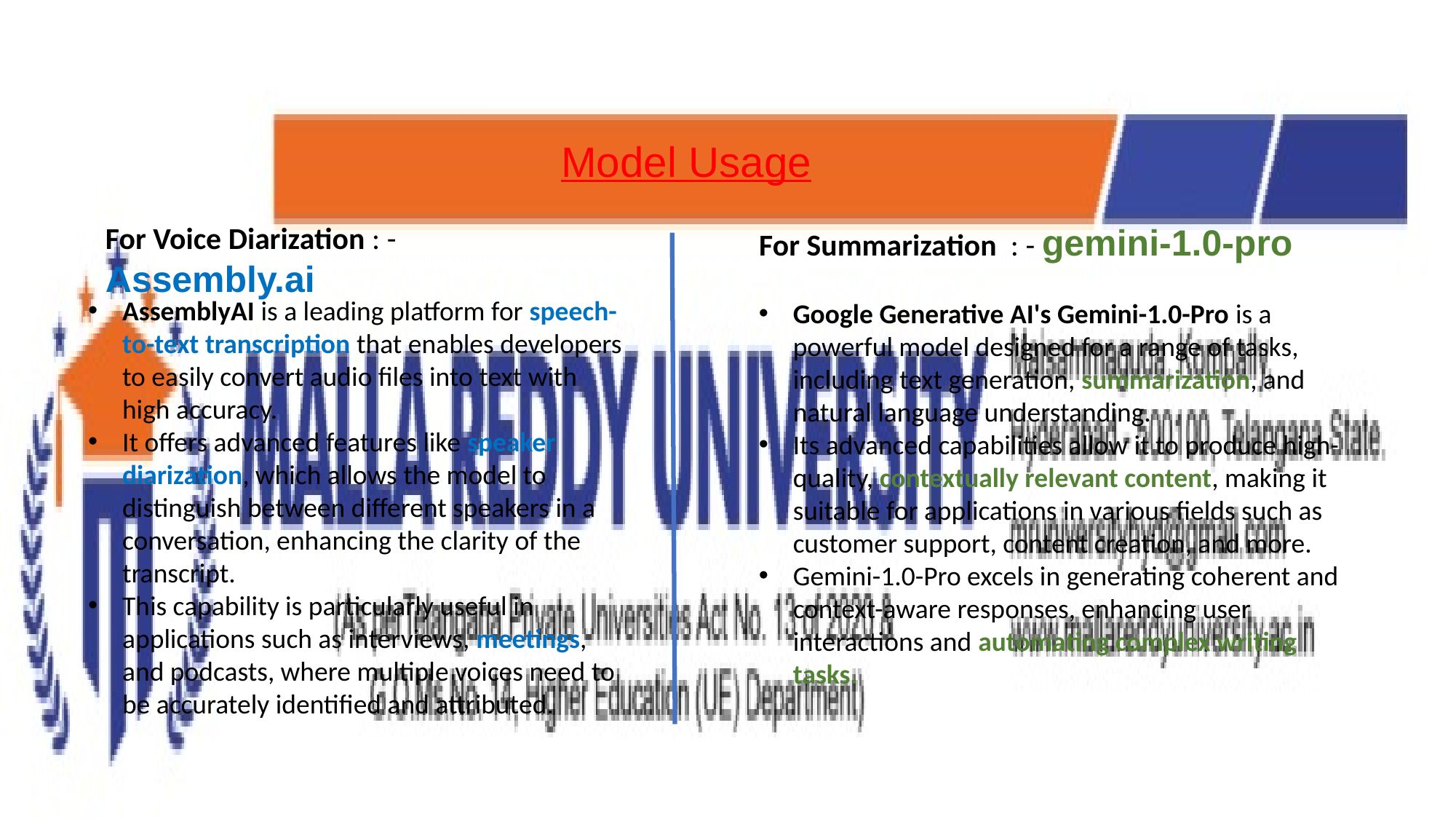

Model Usage
For Voice Diarization : - Assembly.ai
For Summarization  : - gemini-1.0-pro
AssemblyAI is a leading platform for speech-to-text transcription that enables developers to easily convert audio files into text with high accuracy.
It offers advanced features like speaker diarization, which allows the model to distinguish between different speakers in a conversation, enhancing the clarity of the transcript.
This capability is particularly useful in applications such as interviews, meetings, and podcasts, where multiple voices need to be accurately identified and attributed.
Google Generative AI's Gemini-1.0-Pro is a powerful model designed for a range of tasks, including text generation, summarization, and natural language understanding.
Its advanced capabilities allow it to produce high-quality, contextually relevant content, making it suitable for applications in various fields such as customer support, content creation, and more.
Gemini-1.0-Pro excels in generating coherent and context-aware responses, enhancing user interactions and automating complex writing tasks.